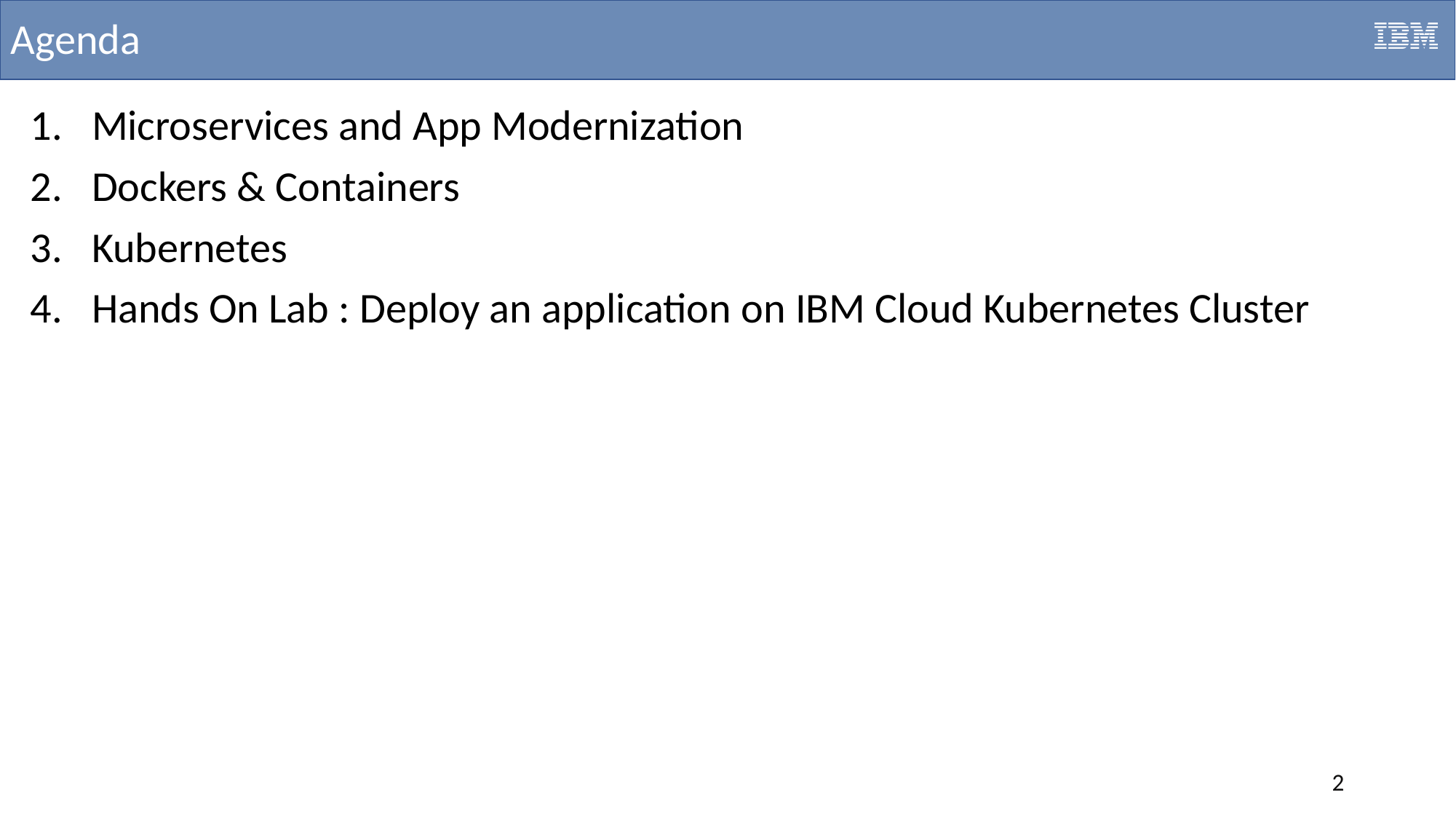

# Agenda
Microservices and App Modernization
Dockers & Containers
Kubernetes
Hands On Lab : Deploy an application on IBM Cloud Kubernetes Cluster
2